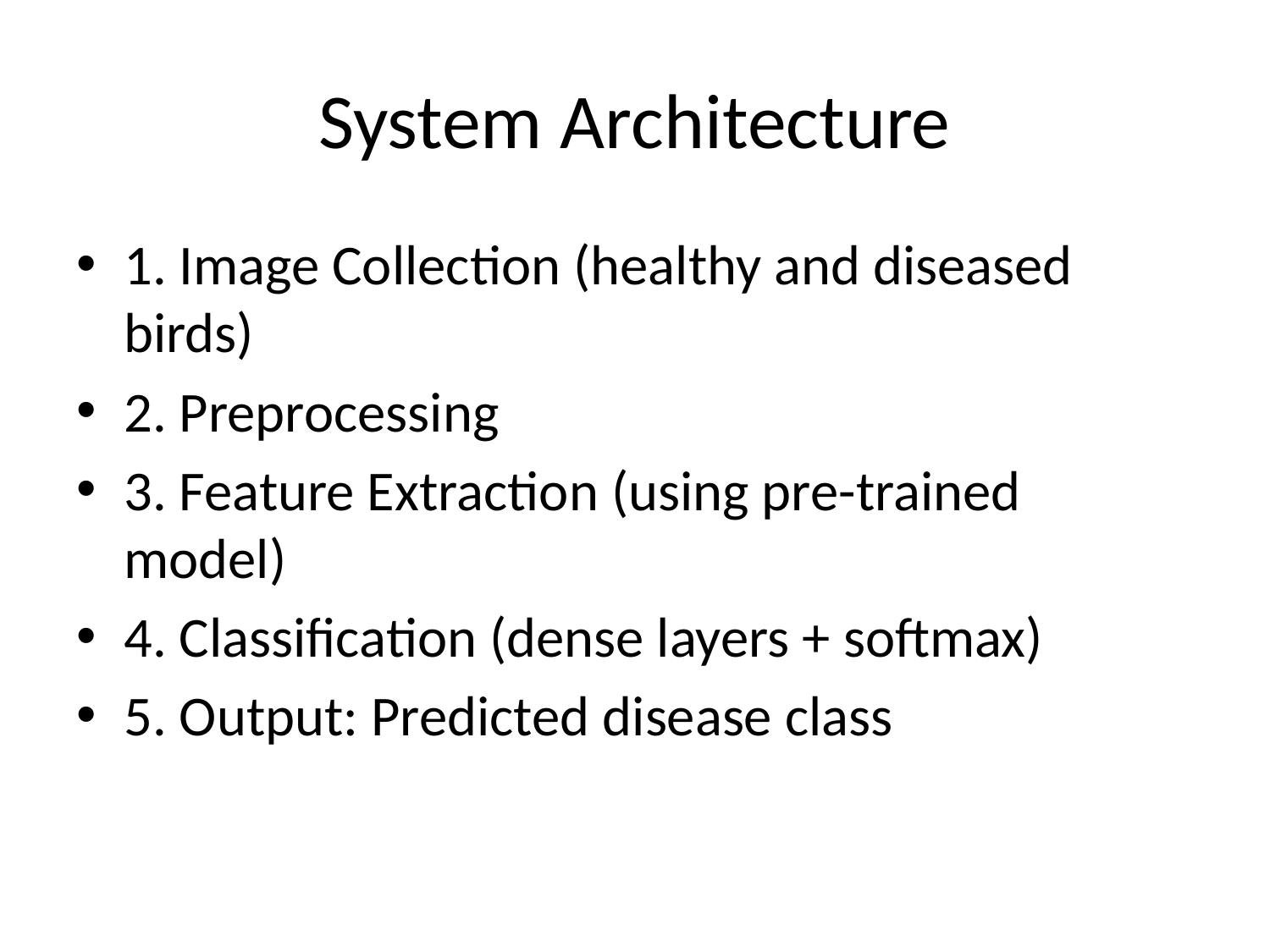

# System Architecture
1. Image Collection (healthy and diseased birds)
2. Preprocessing
3. Feature Extraction (using pre-trained model)
4. Classification (dense layers + softmax)
5. Output: Predicted disease class